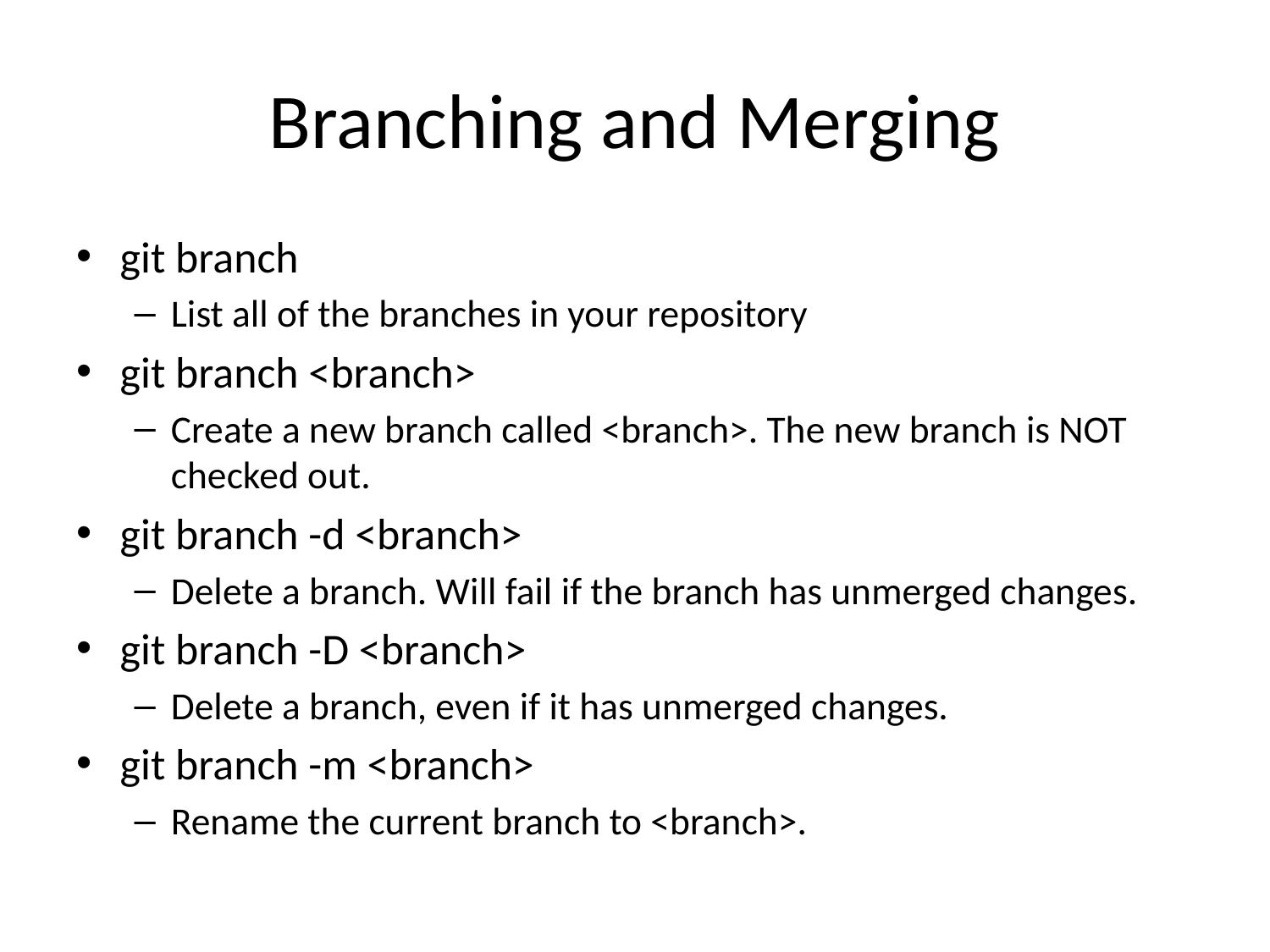

# Branching and Merging
git branch
List all of the branches in your repository
git branch <branch>
Create a new branch called <branch>. The new branch is NOT checked out.
git branch -d <branch>
Delete a branch. Will fail if the branch has unmerged changes.
git branch -D <branch>
Delete a branch, even if it has unmerged changes.
git branch -m <branch>
Rename the current branch to <branch>.